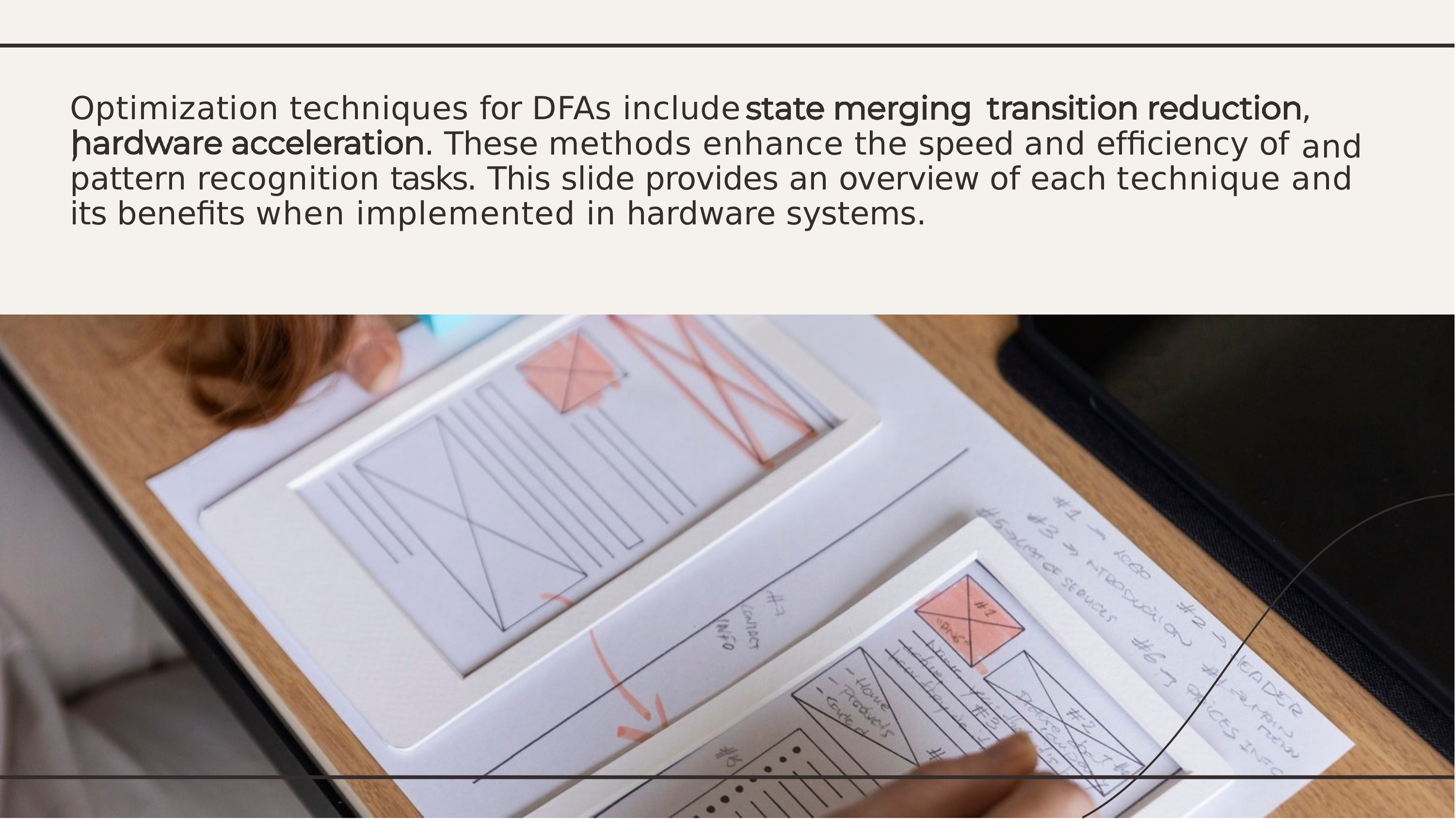

Optimization techniques for DFAs include	,
, and
. These methods enhance the speed and efﬁciency of pattern recognition tasks. This slide provides an overview of each technique and its beneﬁts when implemented in hardware systems.